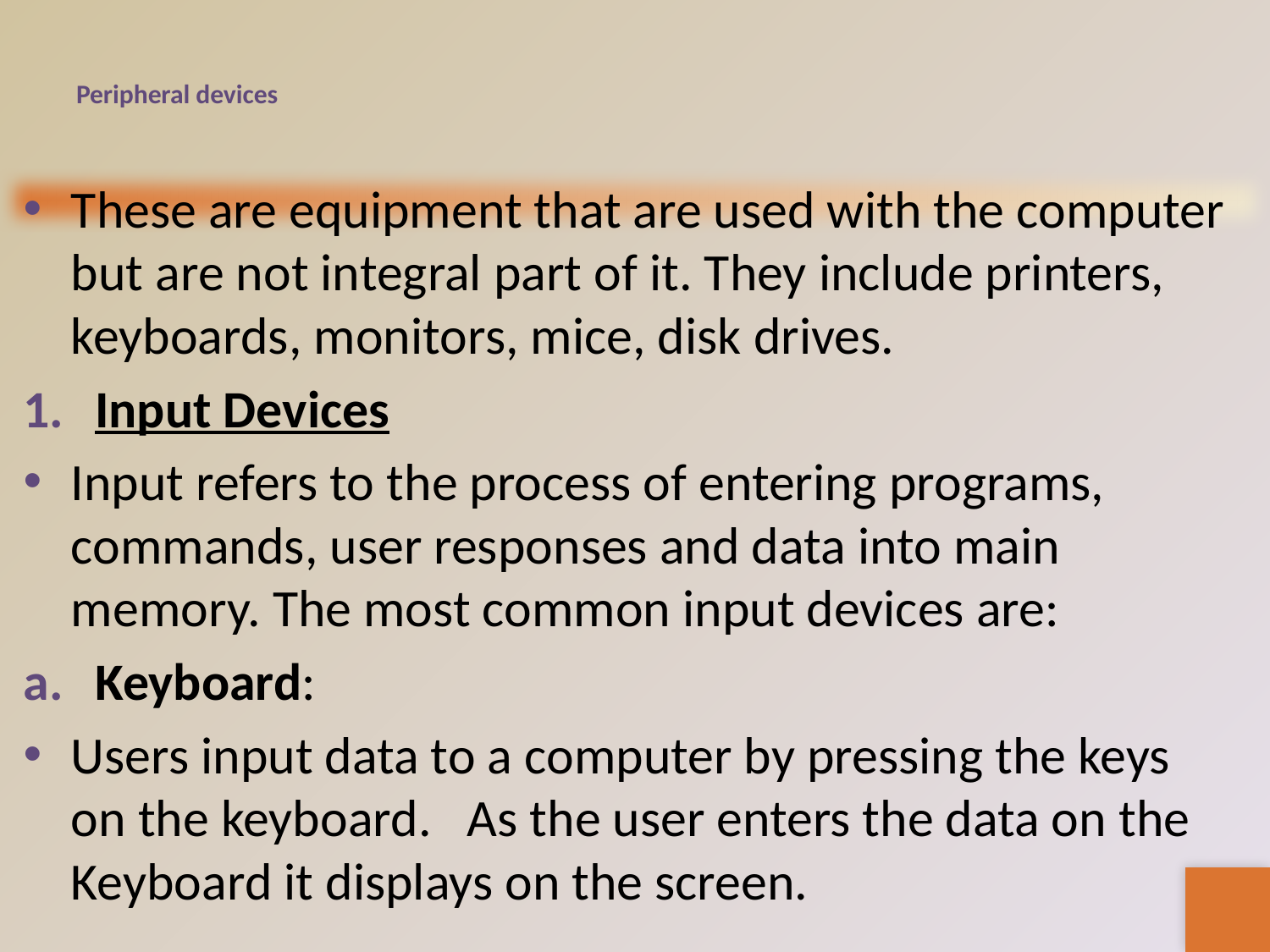

# Peripheral devices
These are equipment that are used with the computer but are not integral part of it. They include printers, keyboards, monitors, mice, disk drives.
Input Devices
Input refers to the process of entering programs, commands, user responses and data into main memory. The most common input devices are:
Keyboard:
Users input data to a computer by pressing the keys on the keyboard.   As the user enters the data on the Keyboard it displays on the screen.